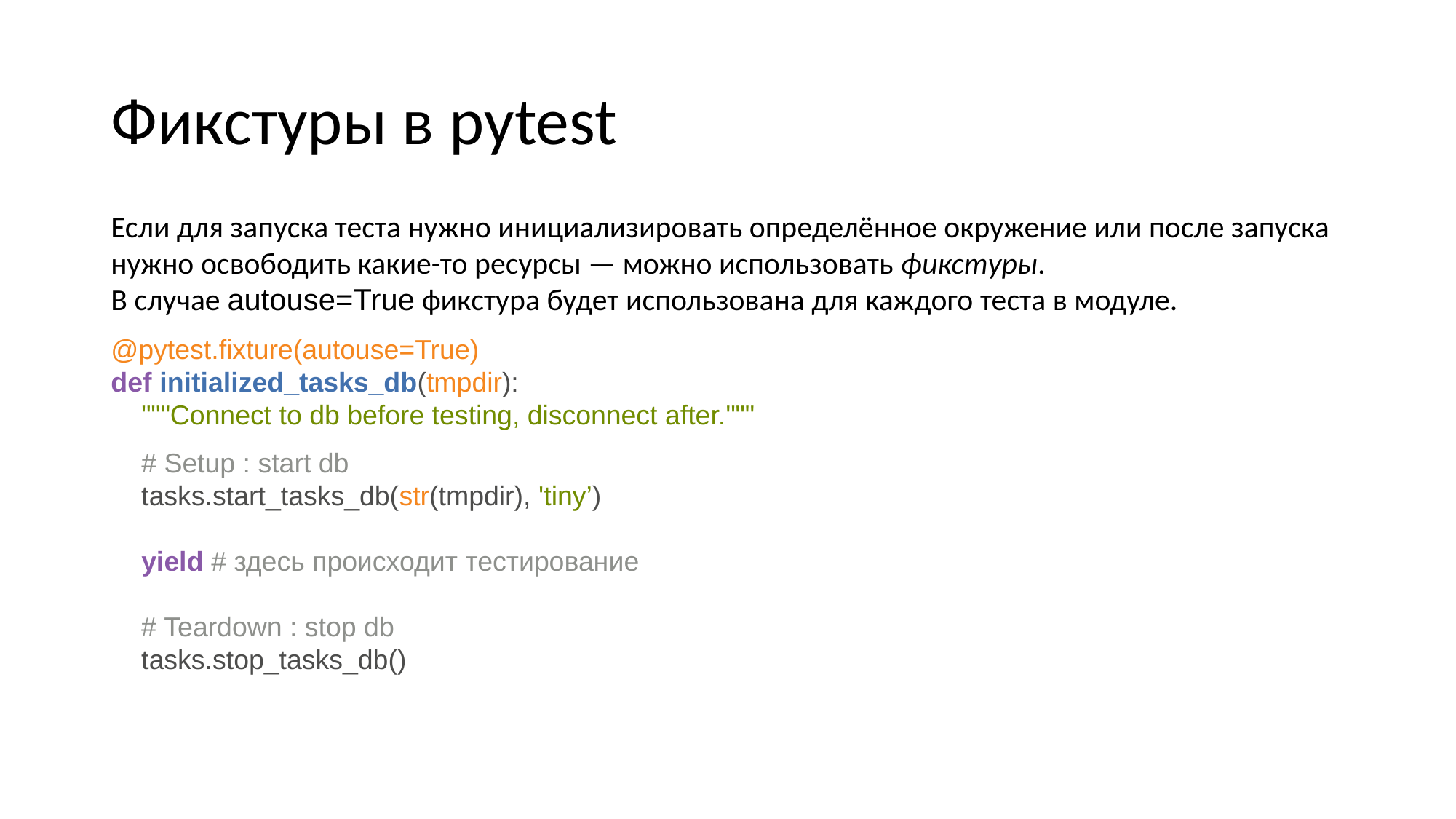

# Фикстуры в pytest
Если для запуска теста нужно инициализировать определённое окружение или после запуска нужно освободить какие-то ресурсы — можно использовать фикстуры.
В случае autouse=True фикстура будет использована для каждого теста в модуле.
@pytest.fixture(autouse=True)
def initialized_tasks_db(tmpdir):
    """Connect to db before testing, disconnect after."""
    # Setup : start db
    tasks.start_tasks_db(str(tmpdir), 'tiny’)
    yield # здесь происходит тестирование
    # Teardown : stop db
    tasks.stop_tasks_db()